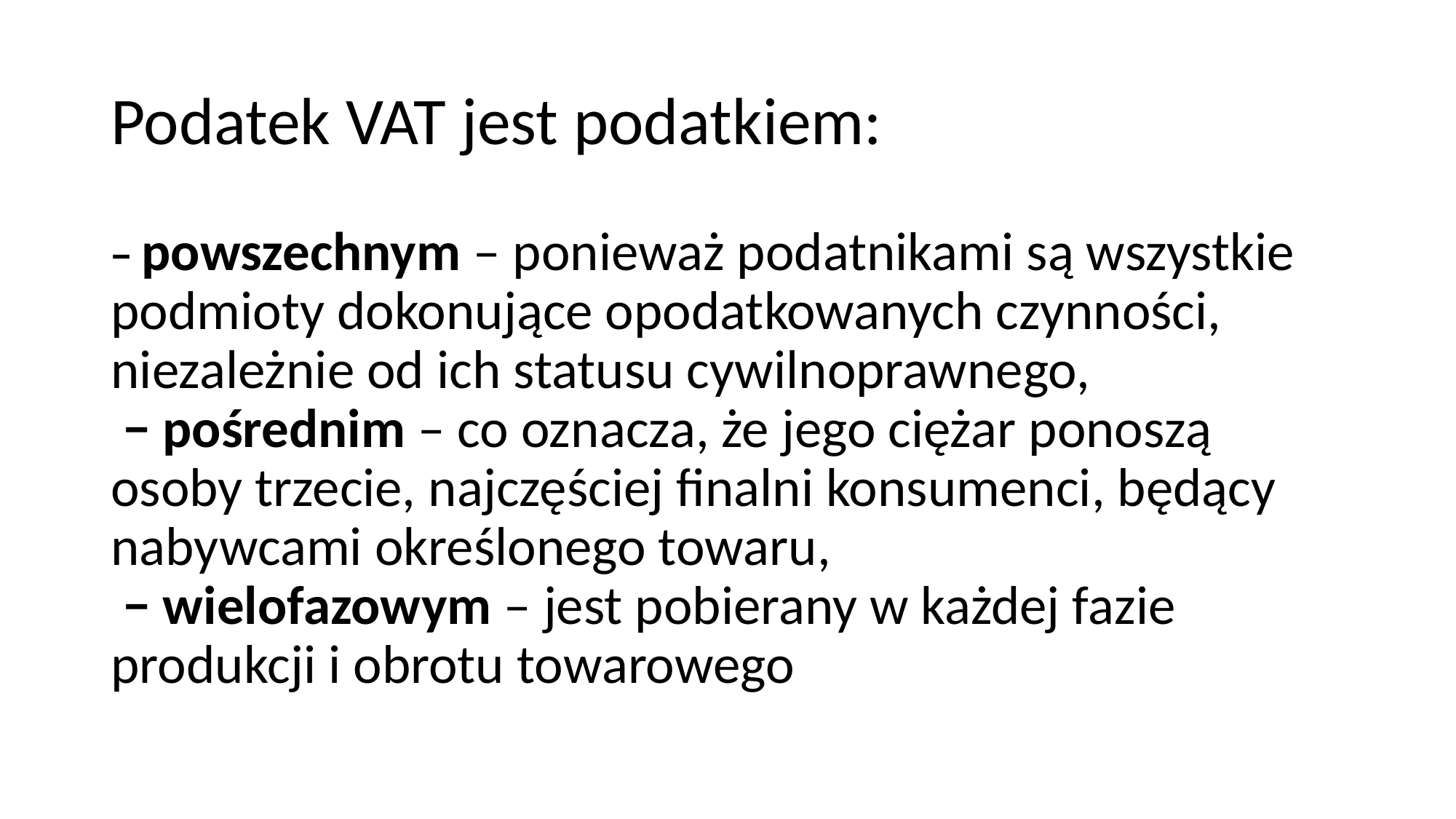

# Podatek VAT jest podatkiem:
− powszechnym – ponieważ podatnikami są wszystkie podmioty dokonujące opodatkowanych czynności, niezależnie od ich statusu cywilnoprawnego,
 − pośrednim – co oznacza, że jego ciężar ponoszą osoby trzecie, najczęściej finalni konsumenci, będący nabywcami określonego towaru,
 − wielofazowym – jest pobierany w każdej fazie produkcji i obrotu towarowego